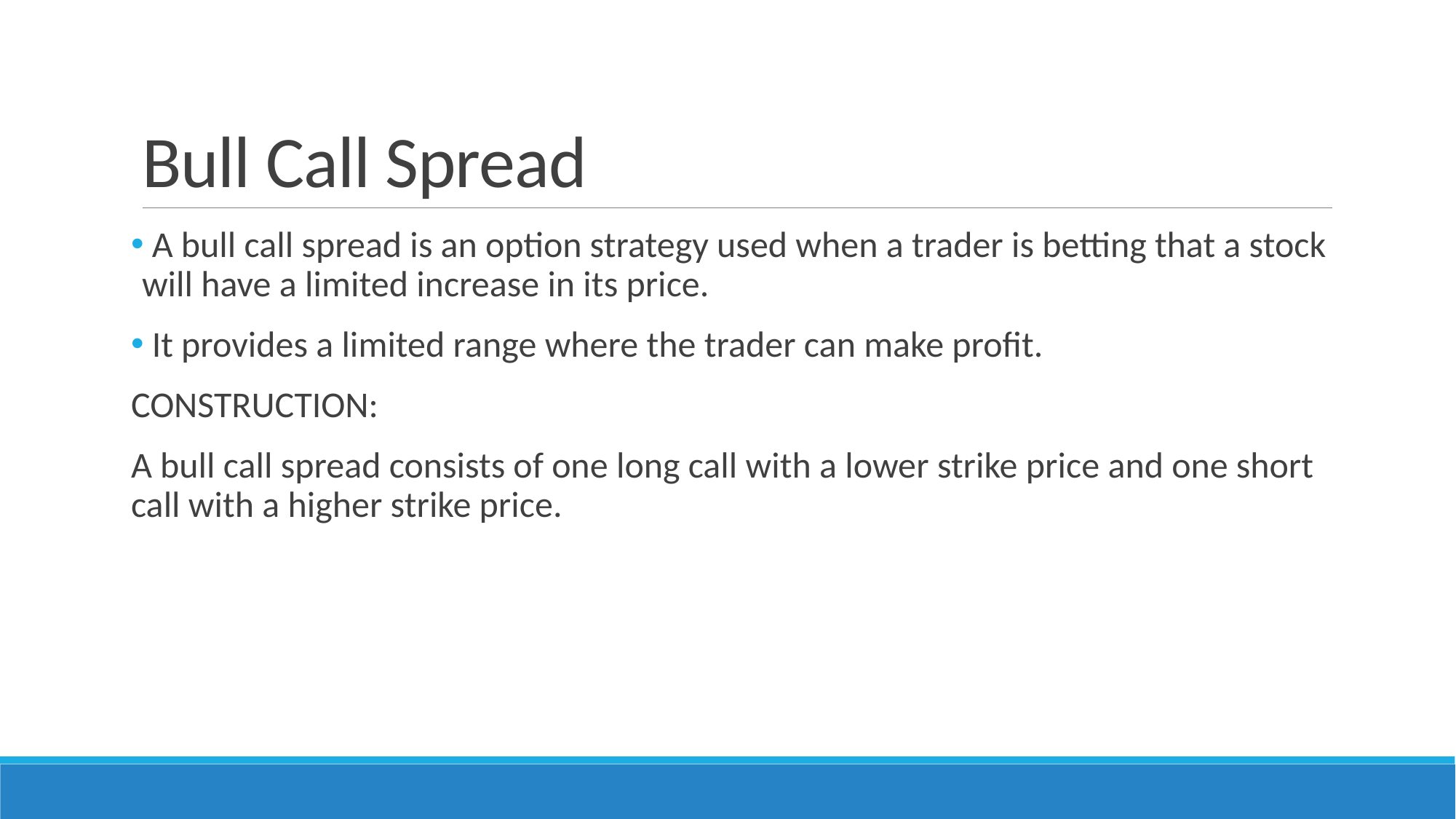

# Bull Call Spread
 A bull call spread is an option strategy used when a trader is betting that a stock will have a limited increase in its price.
 It provides a limited range where the trader can make profit.
CONSTRUCTION:
A bull call spread consists of one long call with a lower strike price and one short call with a higher strike price.